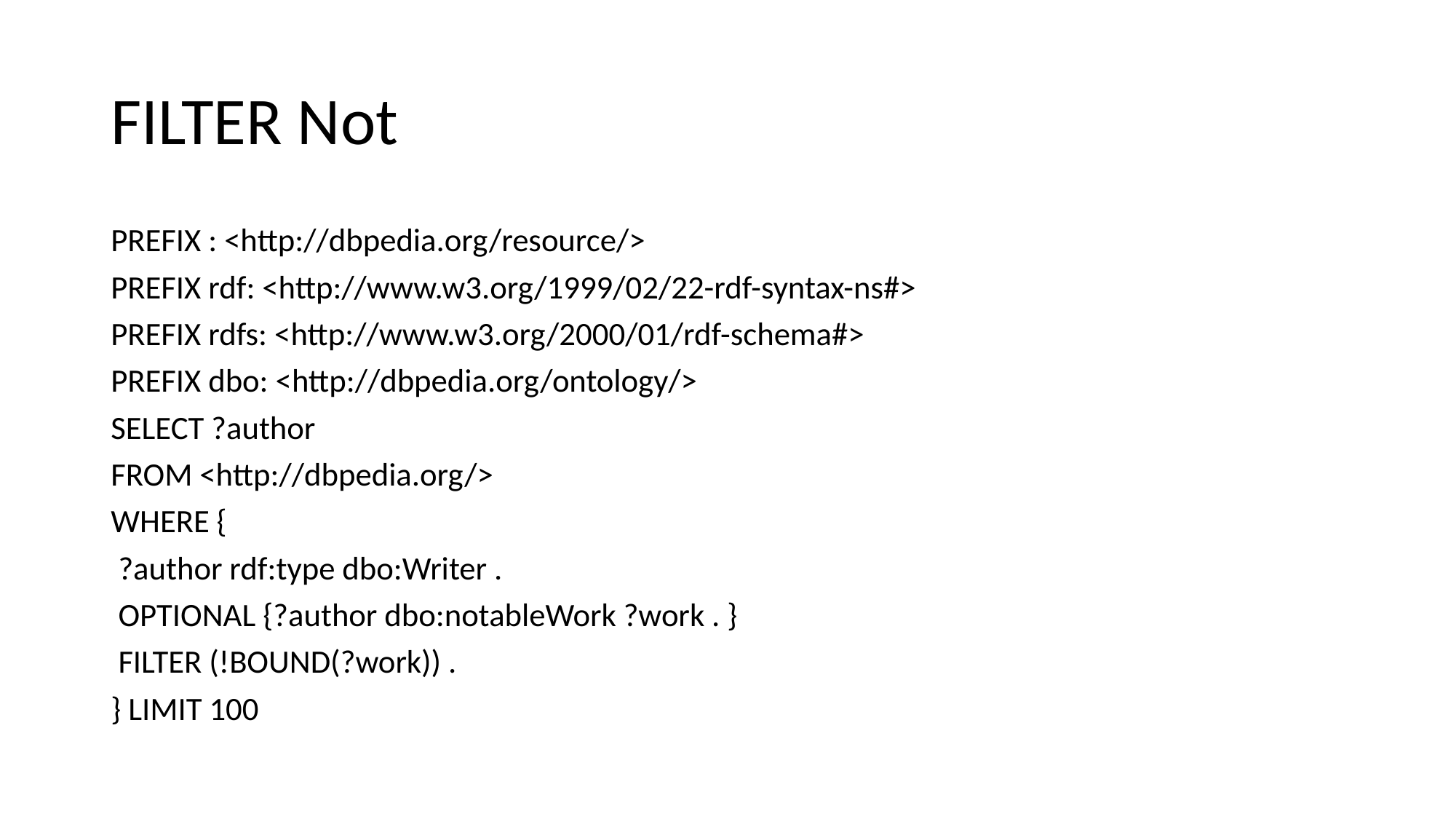

# FILTER Not
PREFIX : <http://dbpedia.org/resource/>
PREFIX rdf: <http://www.w3.org/1999/02/22-rdf-syntax-ns#>
PREFIX rdfs: <http://www.w3.org/2000/01/rdf-schema#>
PREFIX dbo: <http://dbpedia.org/ontology/>
SELECT ?author
FROM <http://dbpedia.org/>
WHERE {
 ?author rdf:type dbo:Writer .
 OPTIONAL {?author dbo:notableWork ?work . }
 FILTER (!BOUND(?work)) .
} LIMIT 100